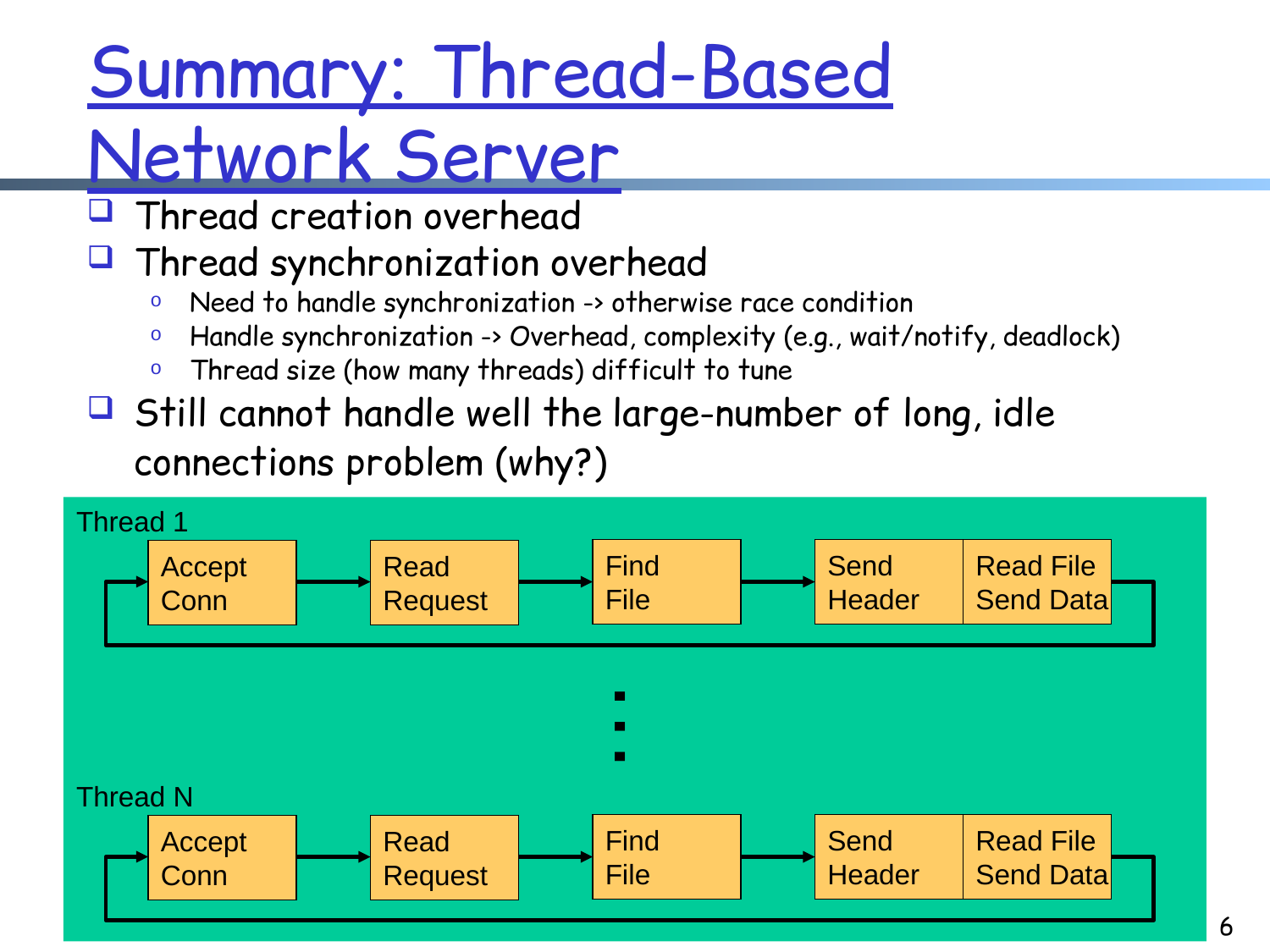

# Summary: Thread-Based Network Server
Thread creation overhead
Thread synchronization overhead
Need to handle synchronization -> otherwise race condition
Handle synchronization -> Overhead, complexity (e.g., wait/notify, deadlock)
Thread size (how many threads) difficult to tune
Still cannot handle well the large-number of long, idle connections problem (why?)

Thread 1
Find
File
Send
Header
Read File
Send Data
Accept
Conn
Read
Request

…
Thread N
Find
File
Send
Header
Read File
Send Data
Accept
Conn
Read
Request

6